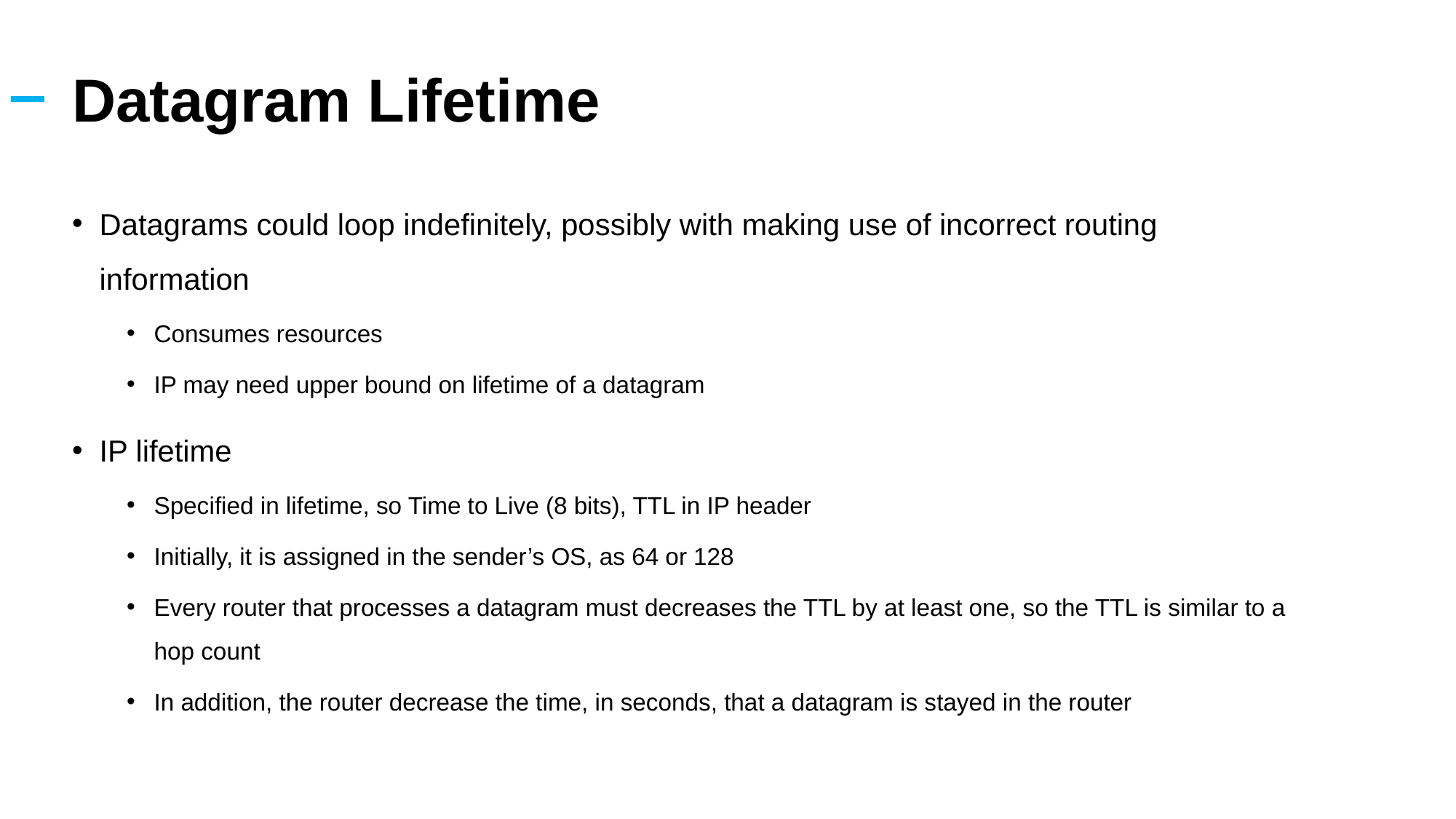

# Datagram Lifetime

Datagrams could loop indefinitely, possibly with making use of incorrect routing information
Consumes resources
IP may need upper bound on lifetime of a datagram
IP lifetime
Specified in lifetime, so Time to Live (8 bits), TTL in IP header
Initially, it is assigned in the sender’s OS, as 64 or 128
Every router that processes a datagram must decreases the TTL by at least one, so the TTL is similar to a hop count
In addition, the router decrease the time, in seconds, that a datagram is stayed in the router